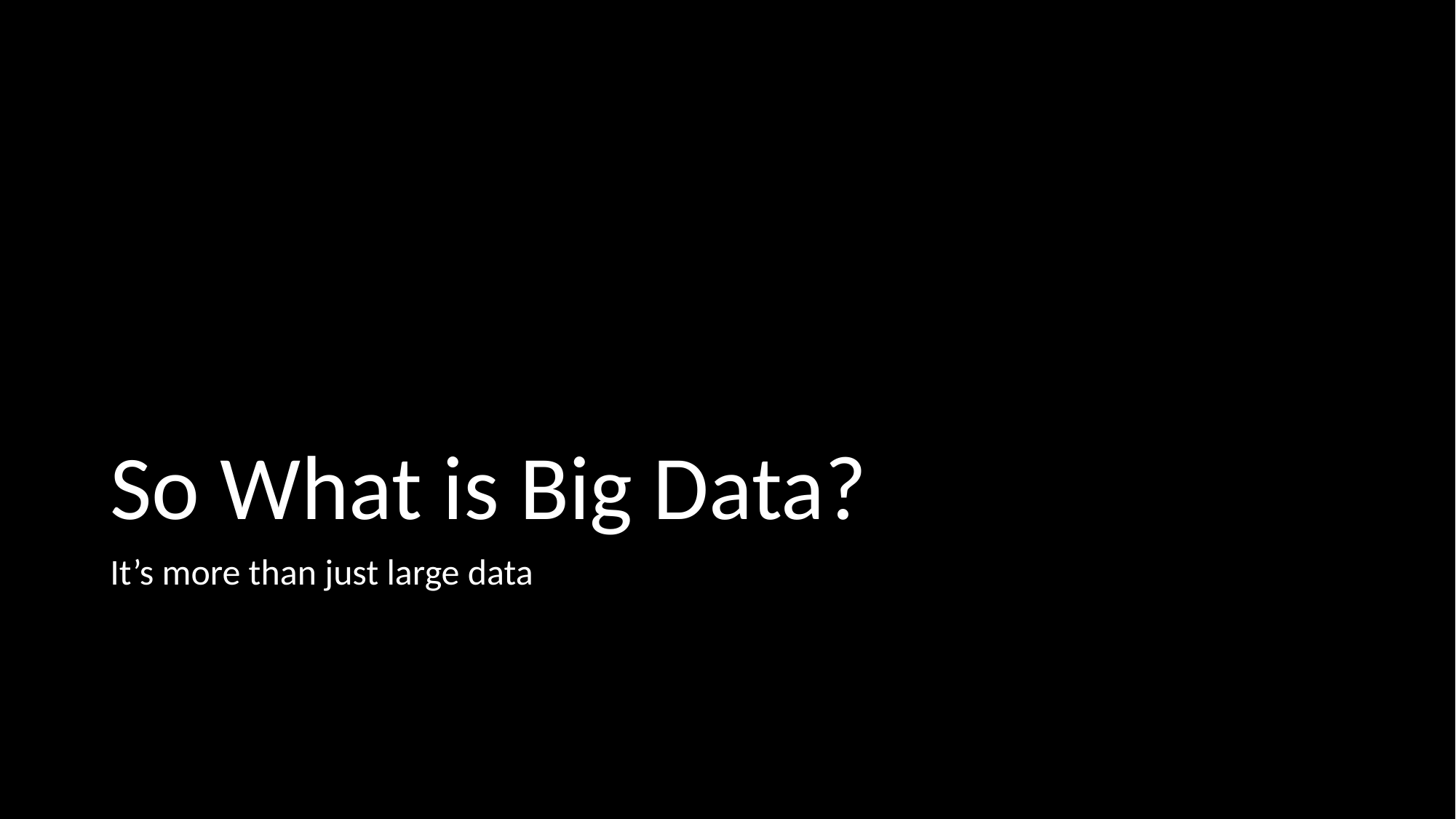

# So What is Big Data?
It’s more than just large data